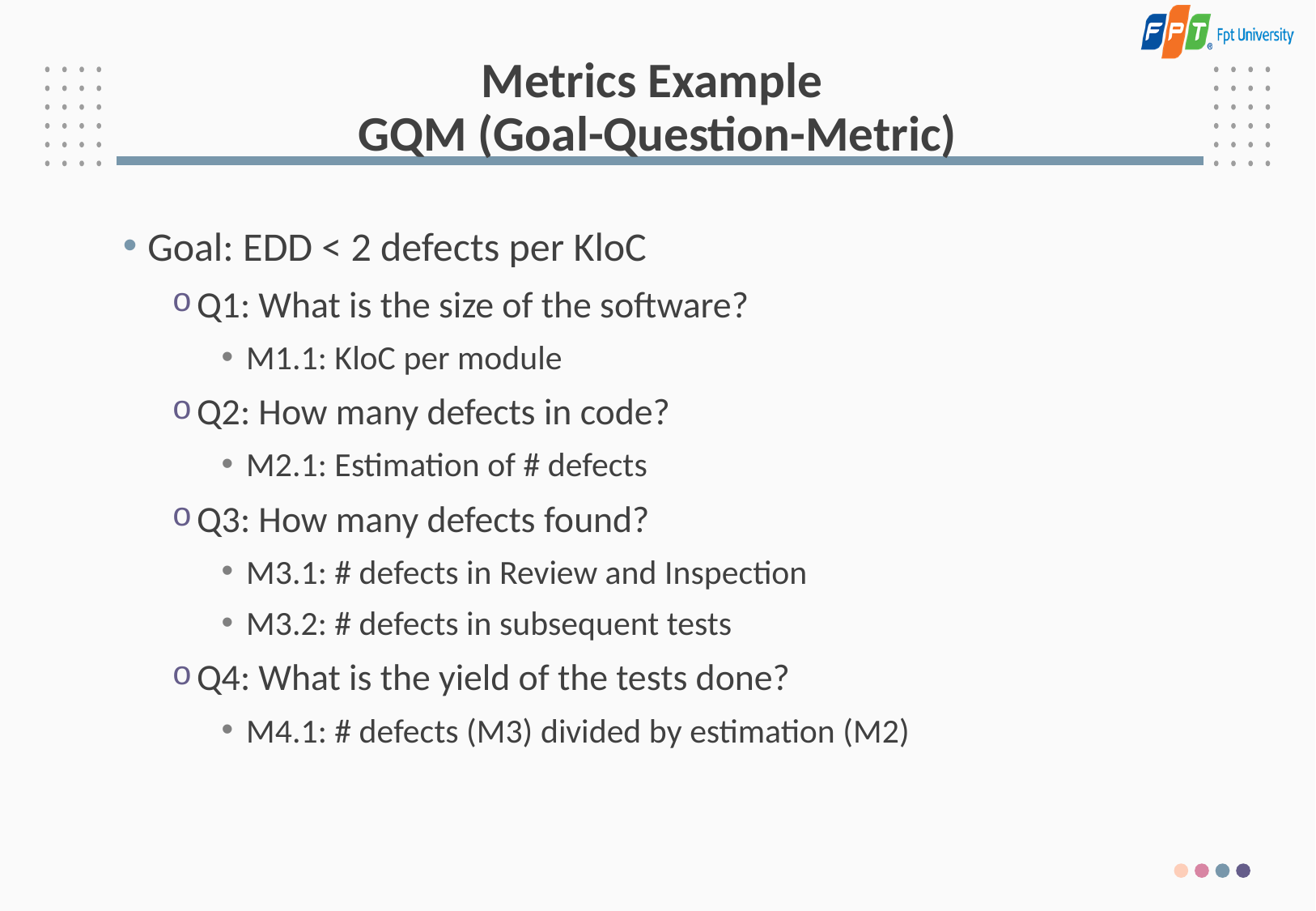

# Metrics Example GQM (Goal-Question-Metric)
Goal: EDD < 2 defects per KloC
Q1: What is the size of the software?
M1.1: KloC per module
Q2: How many defects in code?
M2.1: Estimation of # defects
Q3: How many defects found?
M3.1: # defects in Review and Inspection
M3.2: # defects in subsequent tests
Q4: What is the yield of the tests done?
M4.1: # defects (M3) divided by estimation (M2)